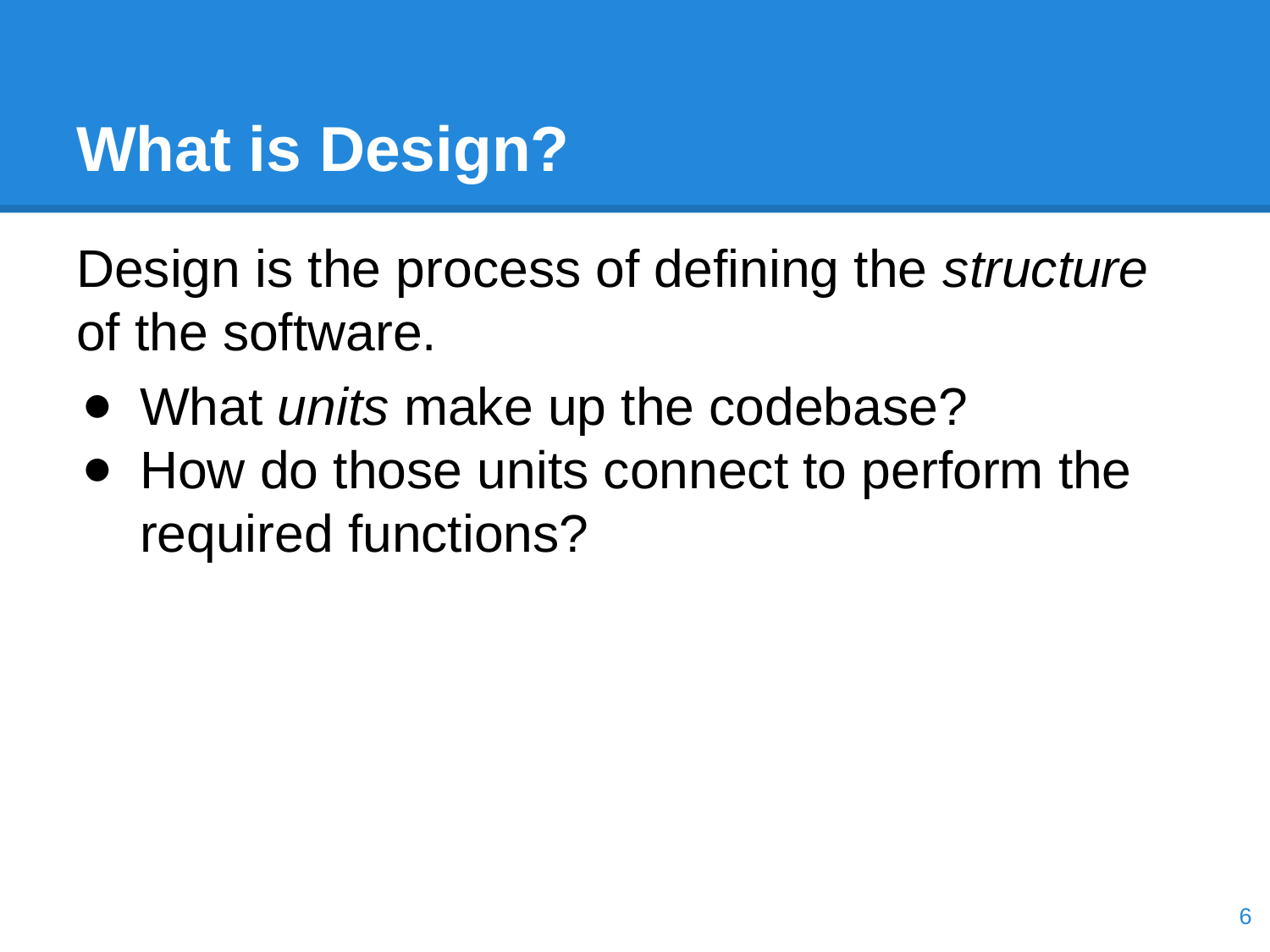

# What is Design?
Design is the process of defining the structure of the software.
What units make up the codebase?
How do those units connect to perform the required functions?
6